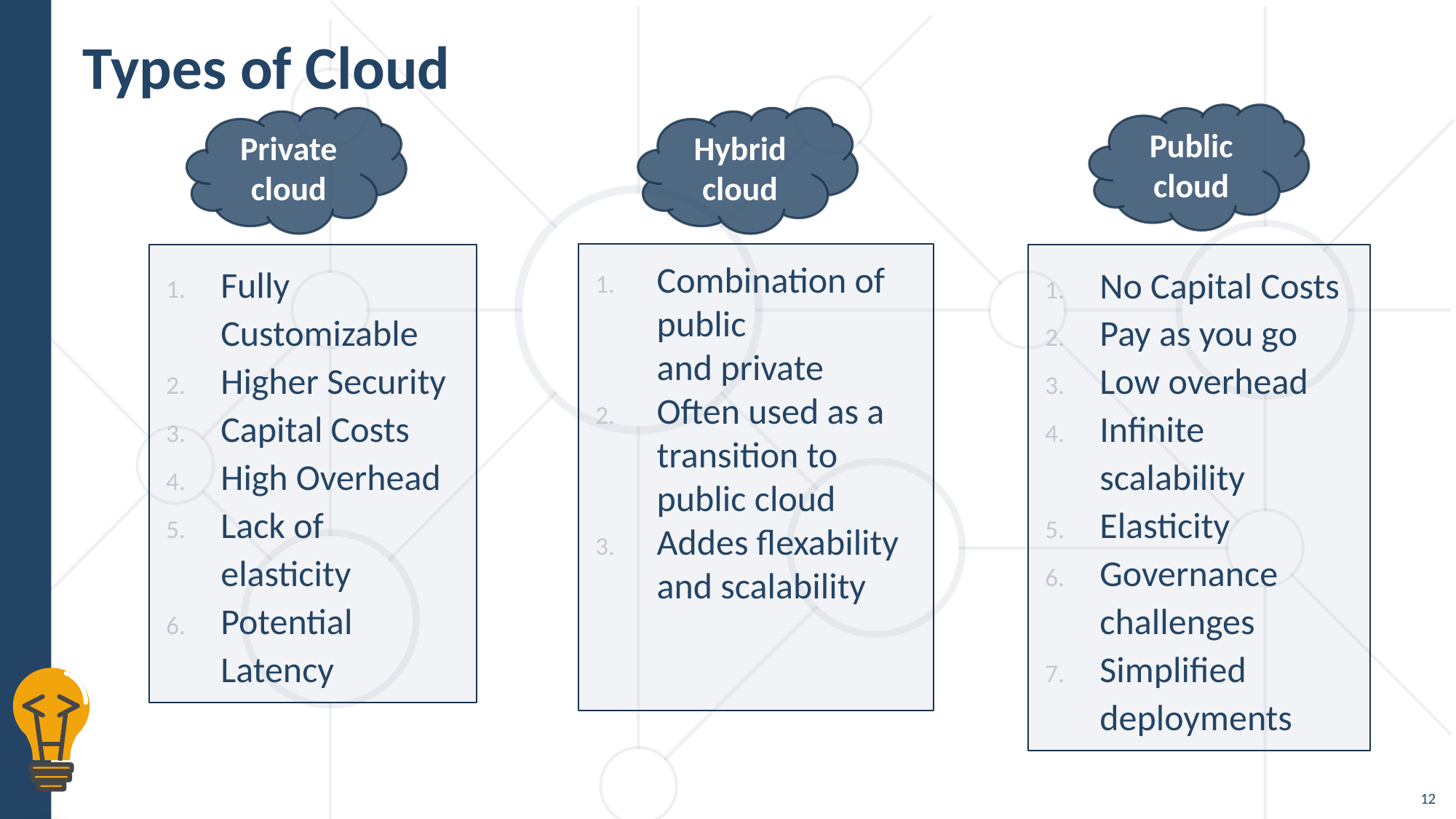

# Types of Cloud
Public cloud
Private cloud
Hybrid cloud
Combination of public and private
Often used as a transition to public cloud
Addes flexability and scalability

Fully Customizable
Higher Security
Capital Costs
High Overhead
Lack of elasticity
Potential Latency
No Capital Costs
Pay as you go
Low overhead
Infinite scalability
Elasticity
Governance challenges
Simplified deployments
12